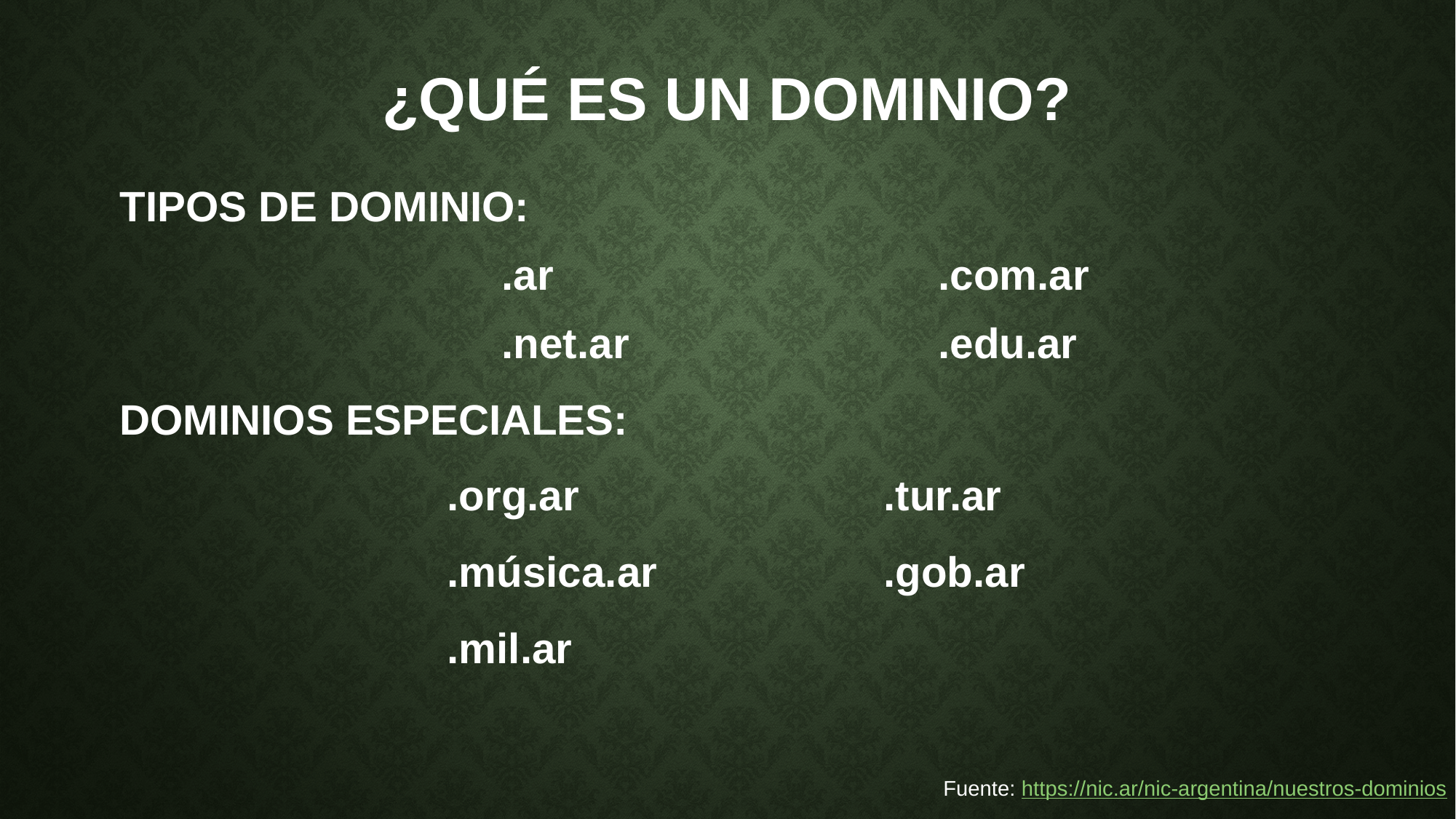

# ¿Qué ES UN DOMINIO?
TIPOS DE DOMINIO:
			.ar 				.com.ar
			.net.ar			.edu.ar
DOMINIOS ESPECIALES:
			.org.ar			.tur.ar
			.música.ar			.gob.ar
			.mil.ar

Fuente: https://nic.ar/nic-argentina/nuestros-dominios